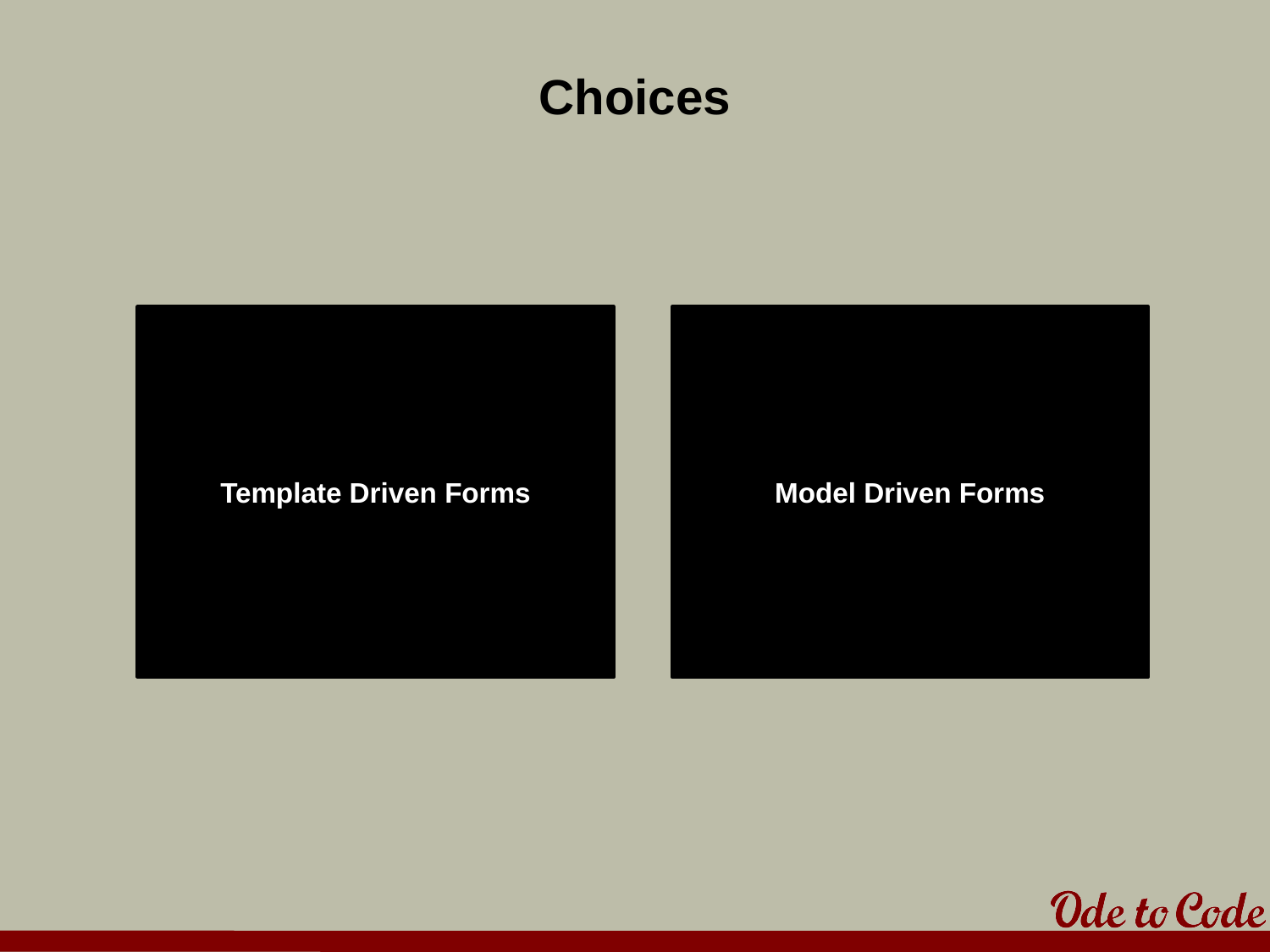

# Choices

Template Driven Forms
Model Driven Forms